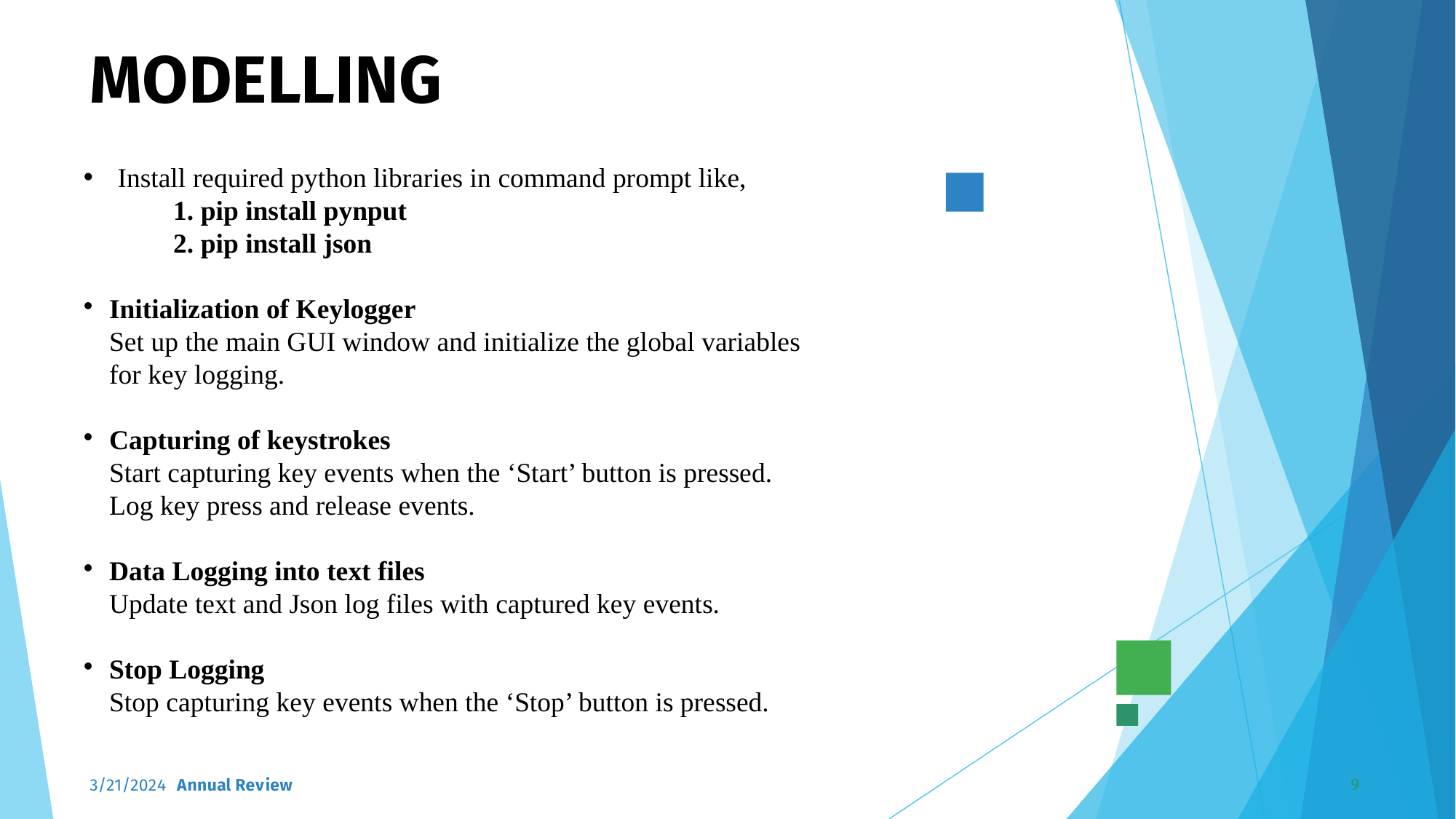

MODELLING
Install required python libraries in command prompt like,
             1. pip install pynput
             2. pip install json

Initialization of Keylogger
Set up the main GUI window and initialize the global variables for key logging.

Capturing of keystrokes
Start capturing key events when the ‘Start’ button is pressed. Log key press and release events.

Data Logging into text files
Update text and Json log files with captured key events.

Stop Logging
Stop capturing key events when the ‘Stop’ button is pressed.

9
3/21/2024  Annual Review